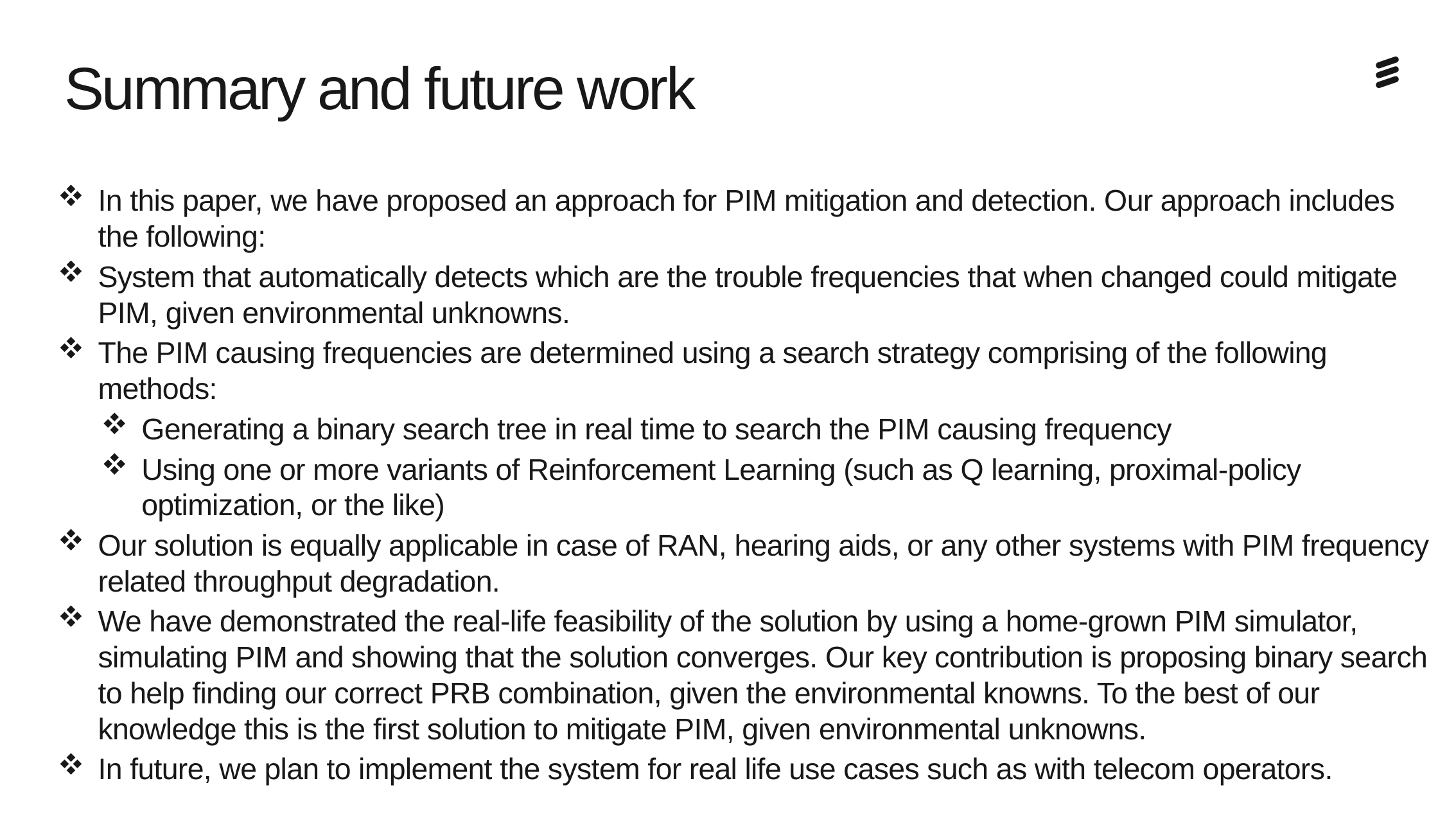

# Summary and future work
In this paper, we have proposed an approach for PIM mitigation and detection. Our approach includes the following:
System that automatically detects which are the trouble frequencies that when changed could mitigate PIM, given environmental unknowns.
The PIM causing frequencies are determined using a search strategy comprising of the following methods:
Generating a binary search tree in real time to search the PIM causing frequency
Using one or more variants of Reinforcement Learning (such as Q learning, proximal-policy optimization, or the like)
Our solution is equally applicable in case of RAN, hearing aids, or any other systems with PIM frequency related throughput degradation.
We have demonstrated the real-life feasibility of the solution by using a home-grown PIM simulator, simulating PIM and showing that the solution converges. Our key contribution is proposing binary search to help finding our correct PRB combination, given the environmental knowns. To the best of our knowledge this is the first solution to mitigate PIM, given environmental unknowns.
In future, we plan to implement the system for real life use cases such as with telecom operators.